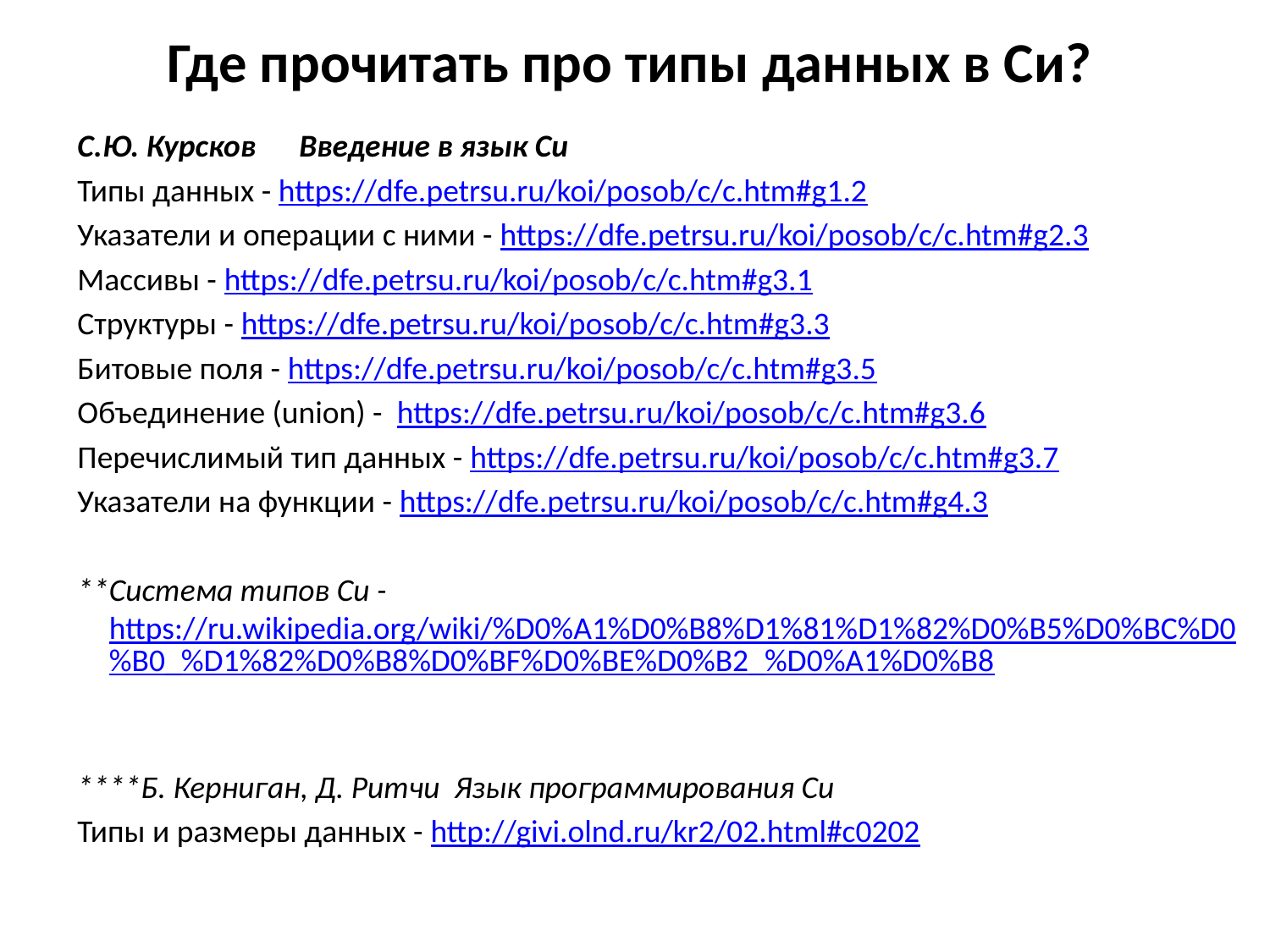

# Где прочитать про типы данных в Си?
С.Ю. Курсков      Введение в язык Си
Типы данных - https://dfe.petrsu.ru/koi/posob/c/c.htm#g1.2
Указатели и операции с ними - https://dfe.petrsu.ru/koi/posob/c/c.htm#g2.3
Массивы - https://dfe.petrsu.ru/koi/posob/c/c.htm#g3.1
Структуры - https://dfe.petrsu.ru/koi/posob/c/c.htm#g3.3
Битовые поля - https://dfe.petrsu.ru/koi/posob/c/c.htm#g3.5
Объединение (union) -  https://dfe.petrsu.ru/koi/posob/c/c.htm#g3.6
Перечислимый тип данных - https://dfe.petrsu.ru/koi/posob/c/c.htm#g3.7
Указатели на функции - https://dfe.petrsu.ru/koi/posob/c/c.htm#g4.3

**Система типов Си - https://ru.wikipedia.org/wiki/%D0%A1%D0%B8%D1%81%D1%82%D0%B5%D0%BC%D0%B0_%D1%82%D0%B8%D0%BF%D0%BE%D0%B2_%D0%A1%D0%B8

****Б. Керниган, Д. Ритчи  Язык программирования Си
Типы и размеры данных - http://givi.olnd.ru/kr2/02.html#c0202